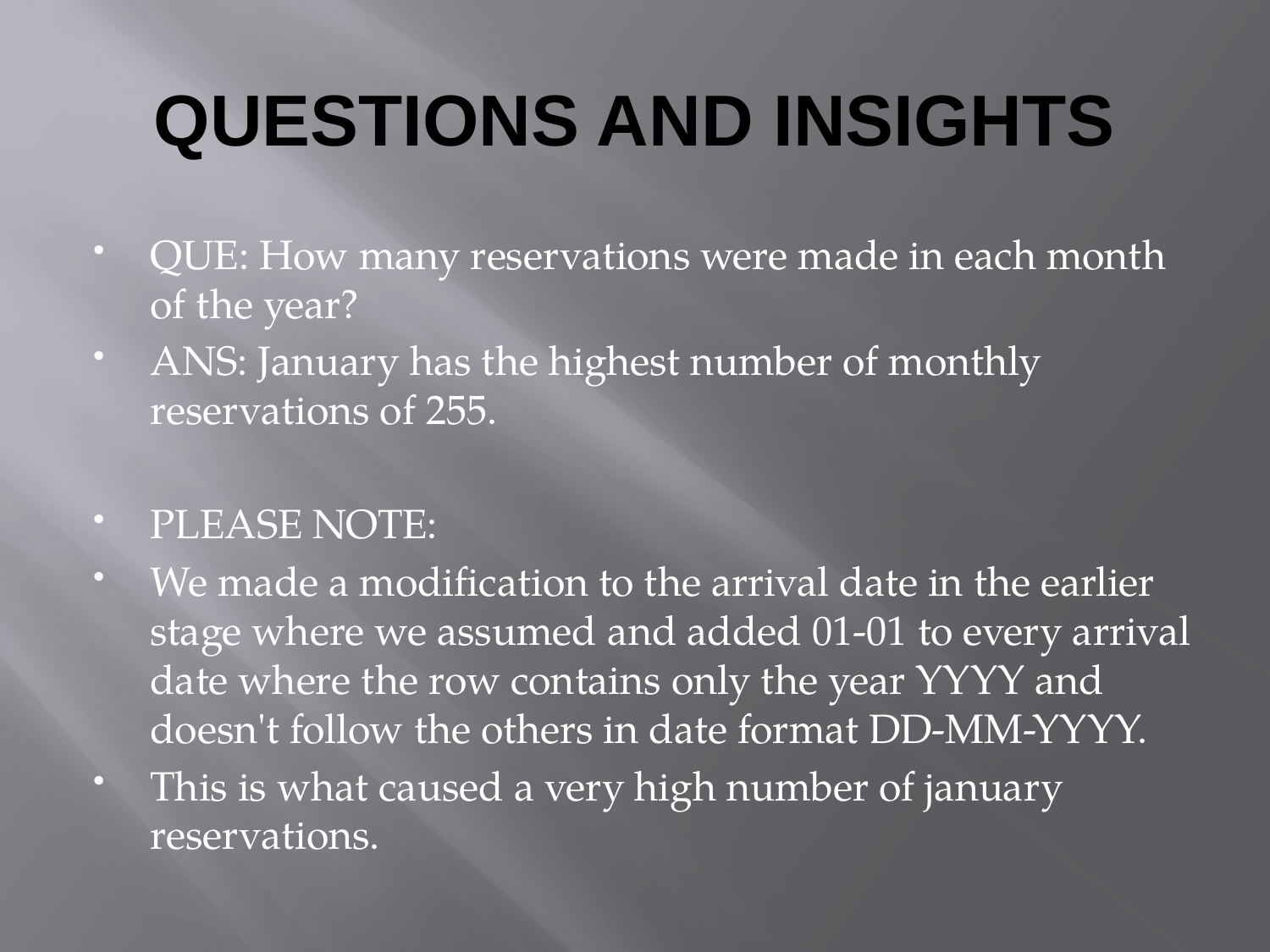

# QUESTIONS AND INSIGHTS
QUE: How many reservations were made in each month of the year?
ANS: January has the highest number of monthly reservations of 255.

PLEASE NOTE:
We made a modification to the arrival date in the earlier stage where we assumed and added 01-01 to every arrival date where the row contains only the year YYYY and doesn't follow the others in date format DD-MM-YYYY.
This is what caused a very high number of january reservations.